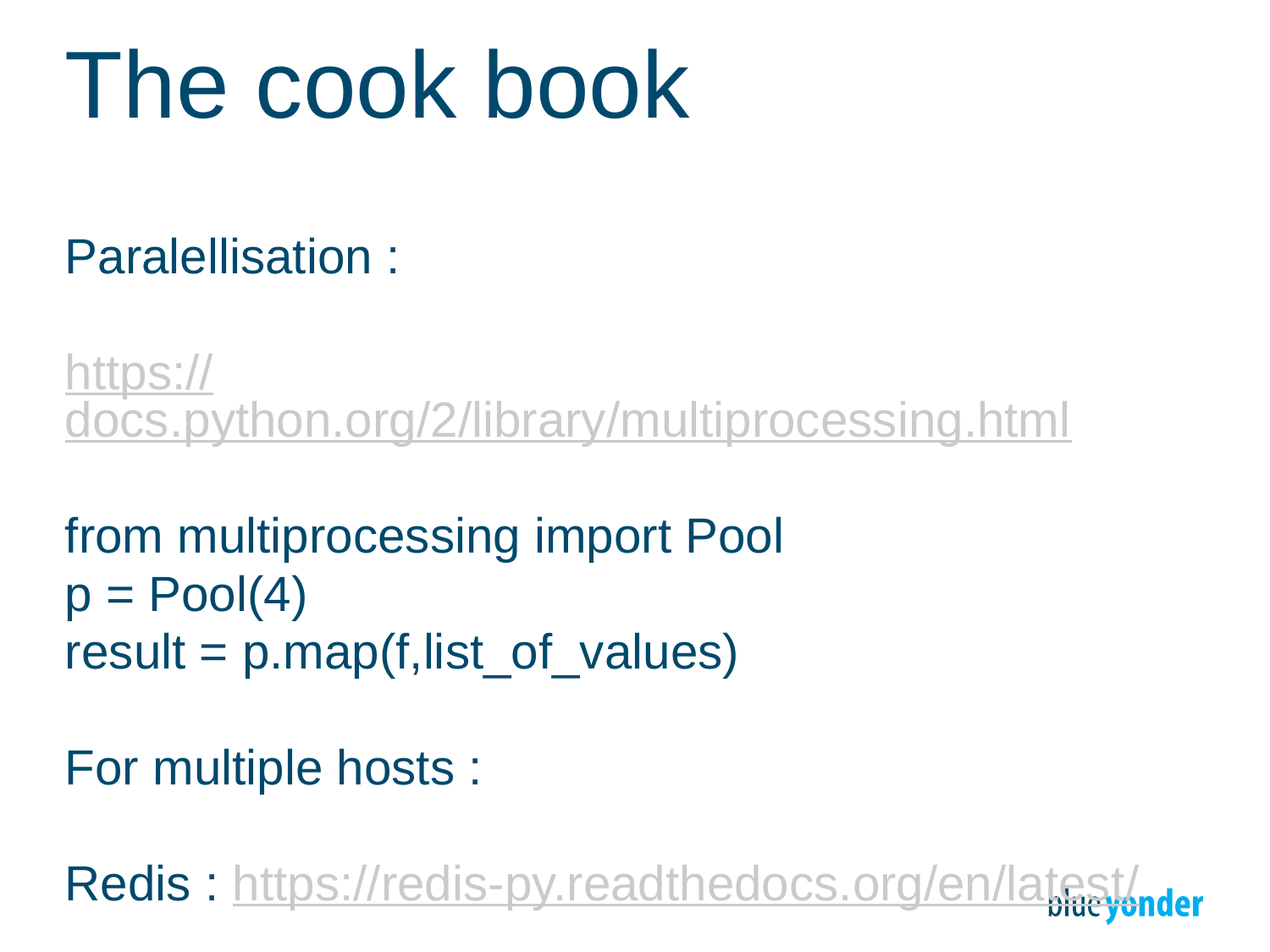

# The cook book
Paralellisation :

https://docs.python.org/2/library/multiprocessing.html

from multiprocessing import Pool
p = Pool(4)
result = p.map(f,list_of_values)

For multiple hosts :

Redis : https://redis-py.readthedocs.org/en/latest/